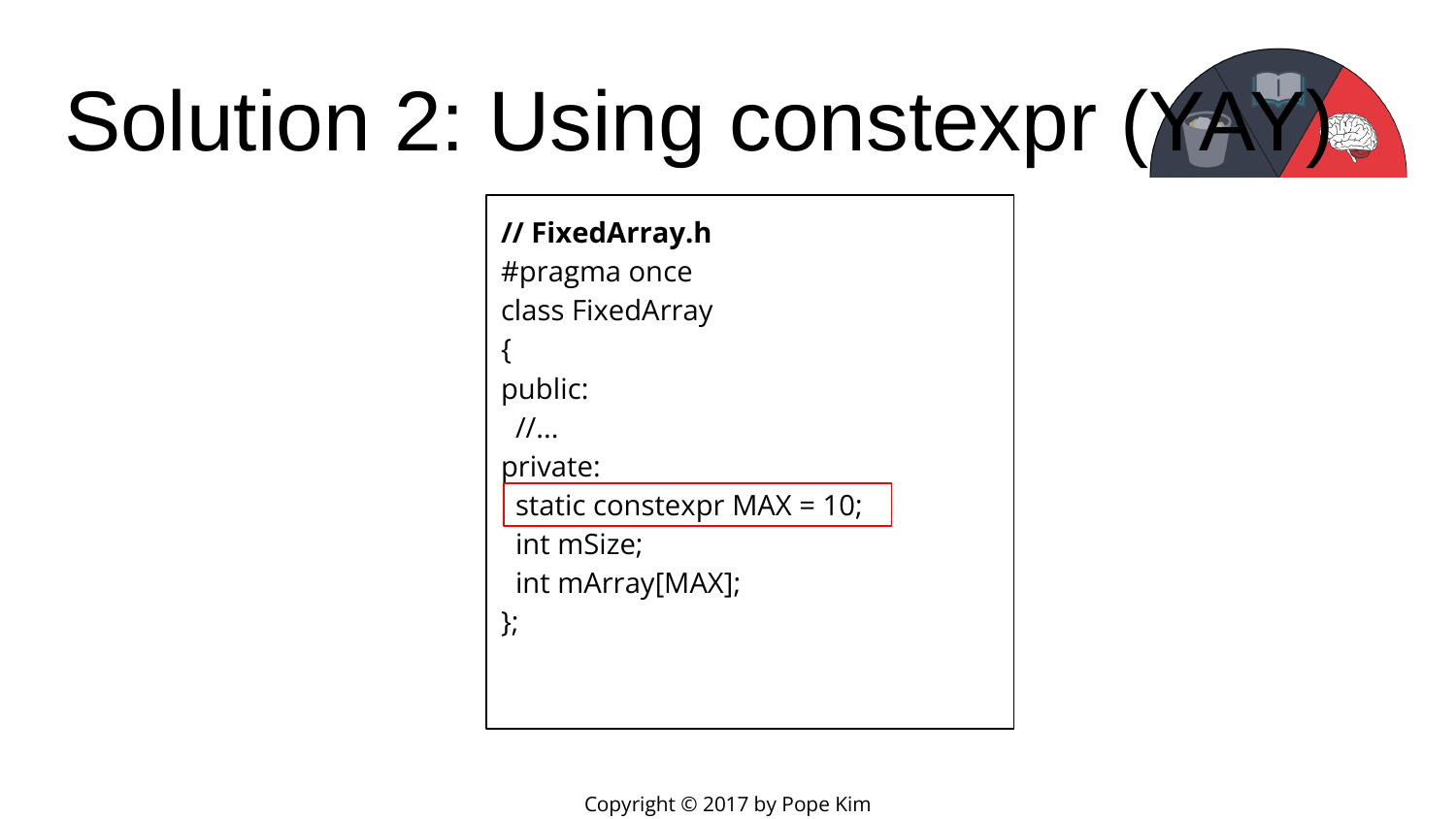

# Solution 2: Using constexpr (YAY)
// FixedArray.h
#pragma once
class FixedArray
{
public:
  //...
private:
  static constexpr MAX = 10;
  int mSize;
  int mArray[MAX];
};